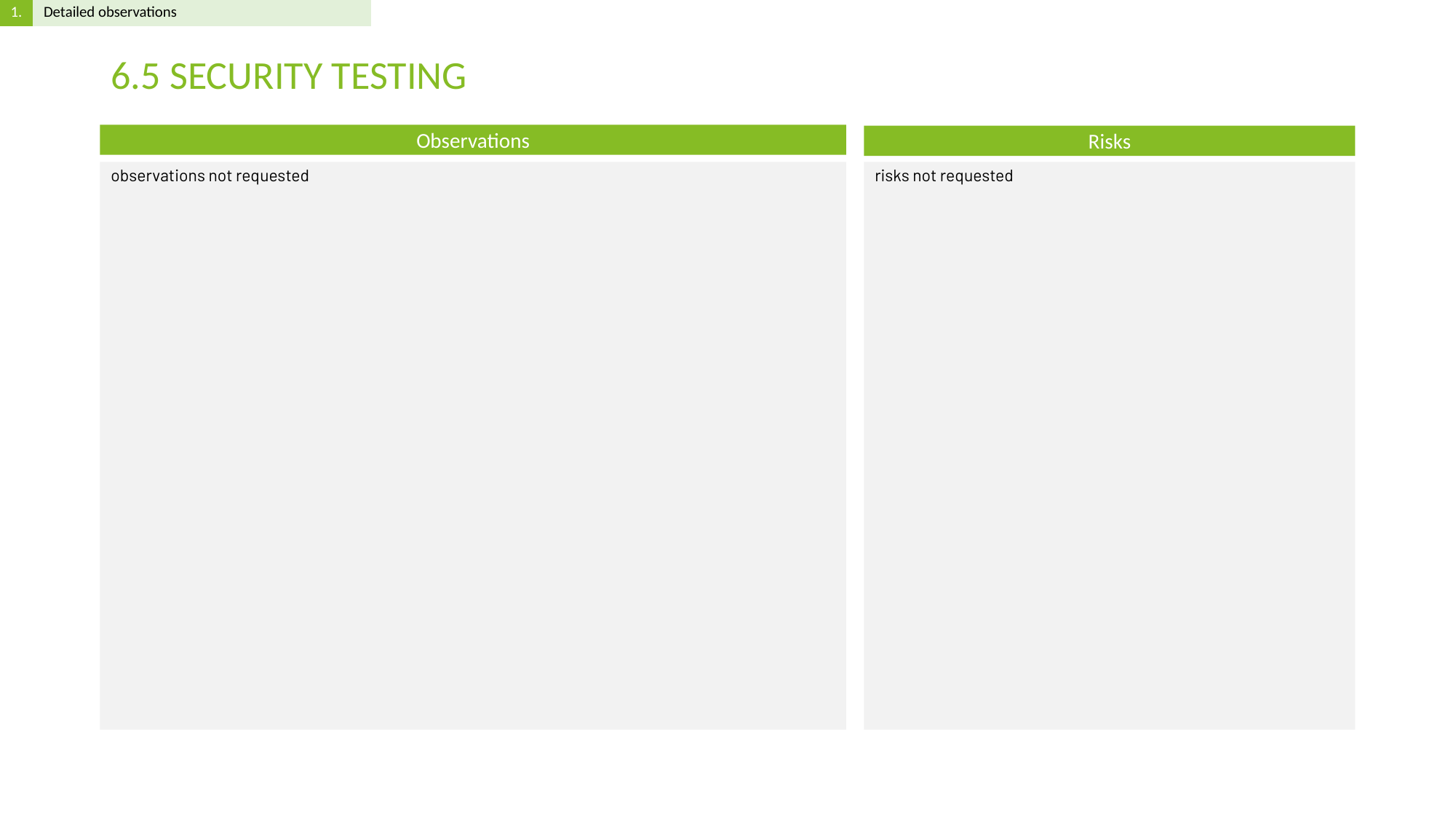

# 6.5 SECURITY TESTING
observations not requested
risks not requested